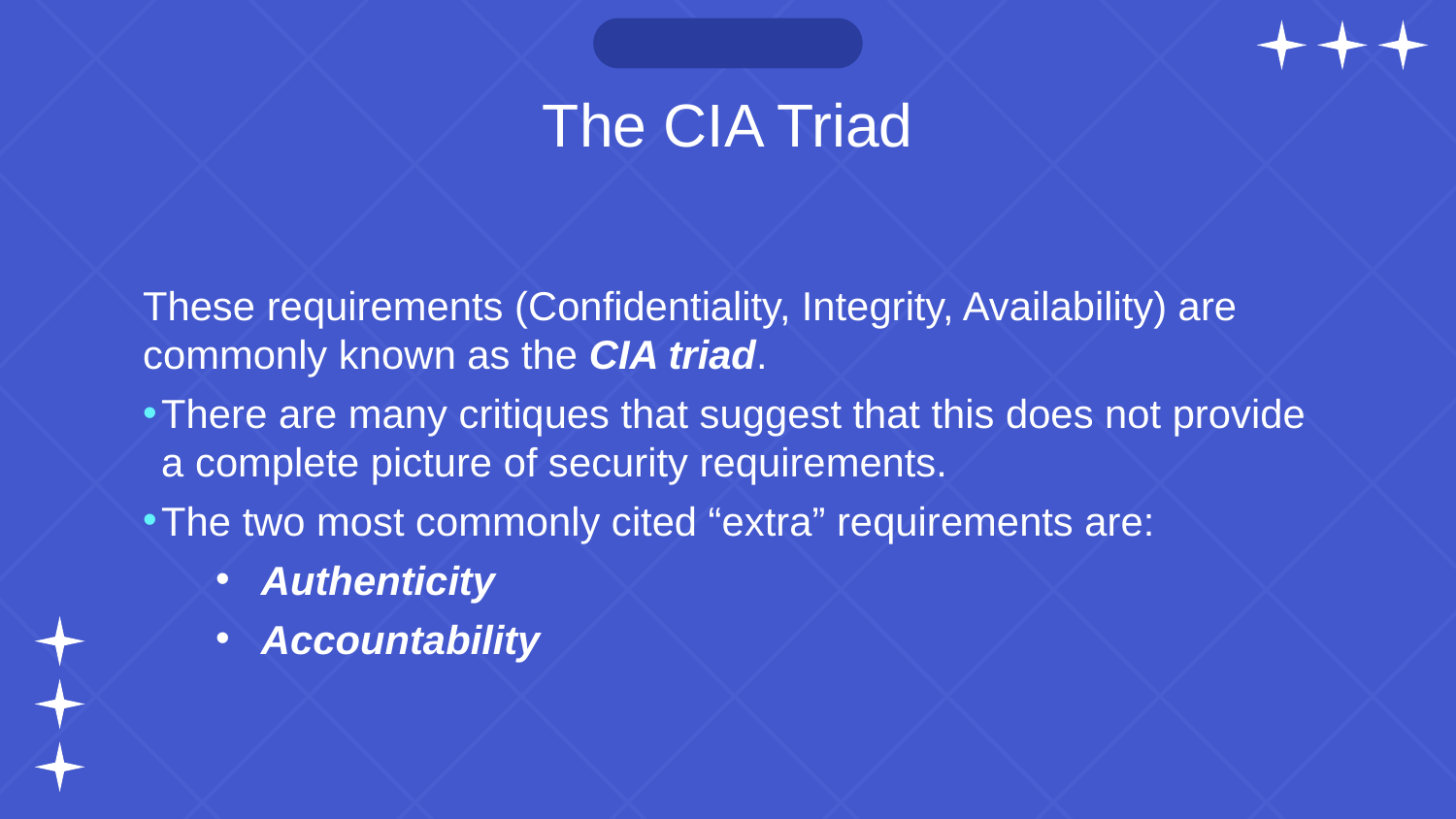

# The CIA Triad
These requirements (Confidentiality, Integrity, Availability) are commonly known as the CIA triad.
There are many critiques that suggest that this does not provide a complete picture of security requirements.
The two most commonly cited “extra” requirements are:
Authenticity
Accountability